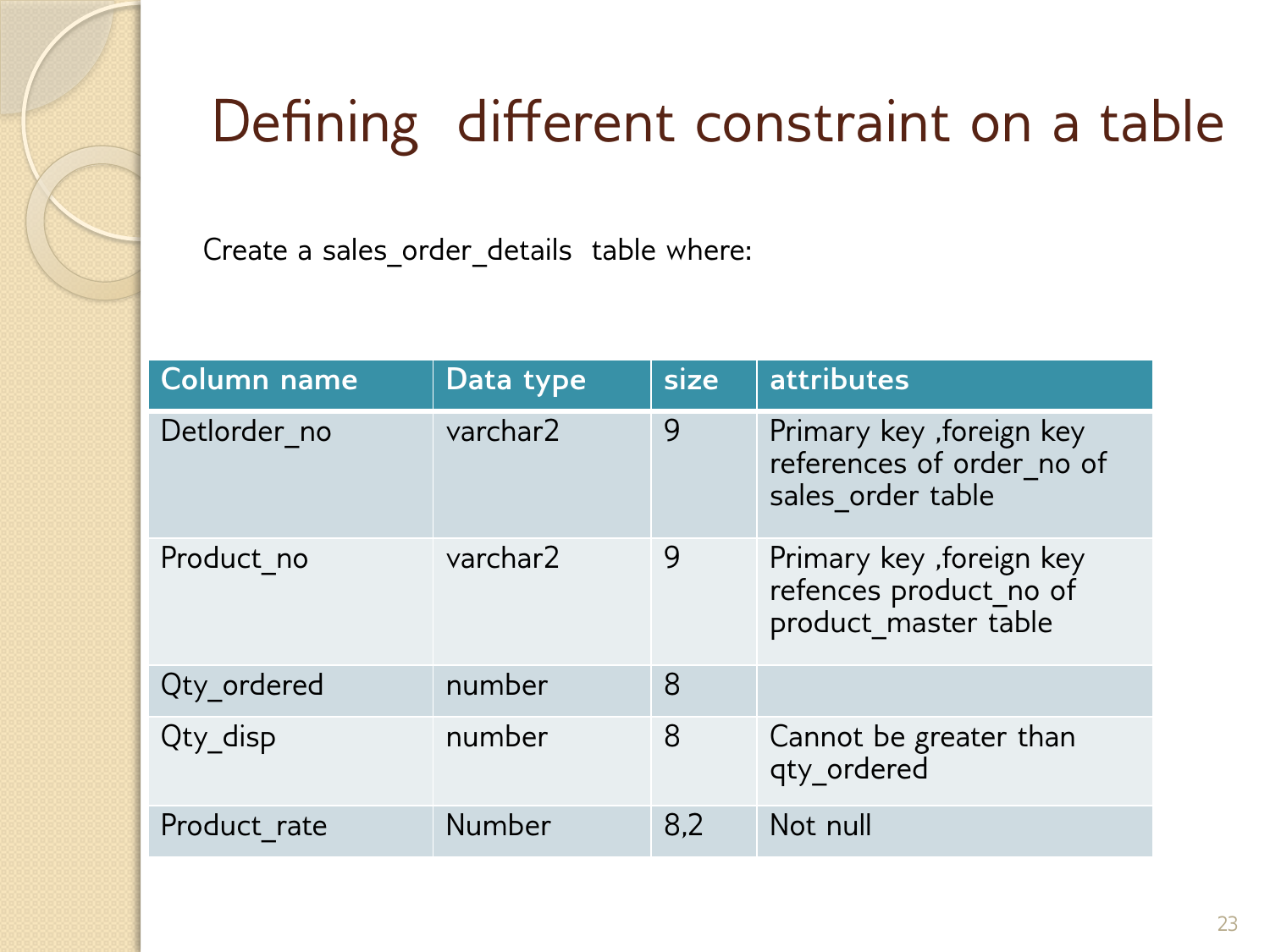

# Defining  different constraint on a table
          Create a sales_order_details  table where:

| Column name | Data type | size | attributes |
| --- | --- | --- | --- |
| Detlorder\_no | varchar2 | 9 | Primary key ,foreign key references of order\_no of sales\_order table |
| Product\_no | varchar2 | 9 | Primary key ,foreign key refences product\_no of product\_master table |
| Qty\_ordered | number | 8 |  |
| Qty\_disp | number | 8 | Cannot be greater than qty\_ordered |
| Product\_rate | Number | 8,2 | Not null |
23